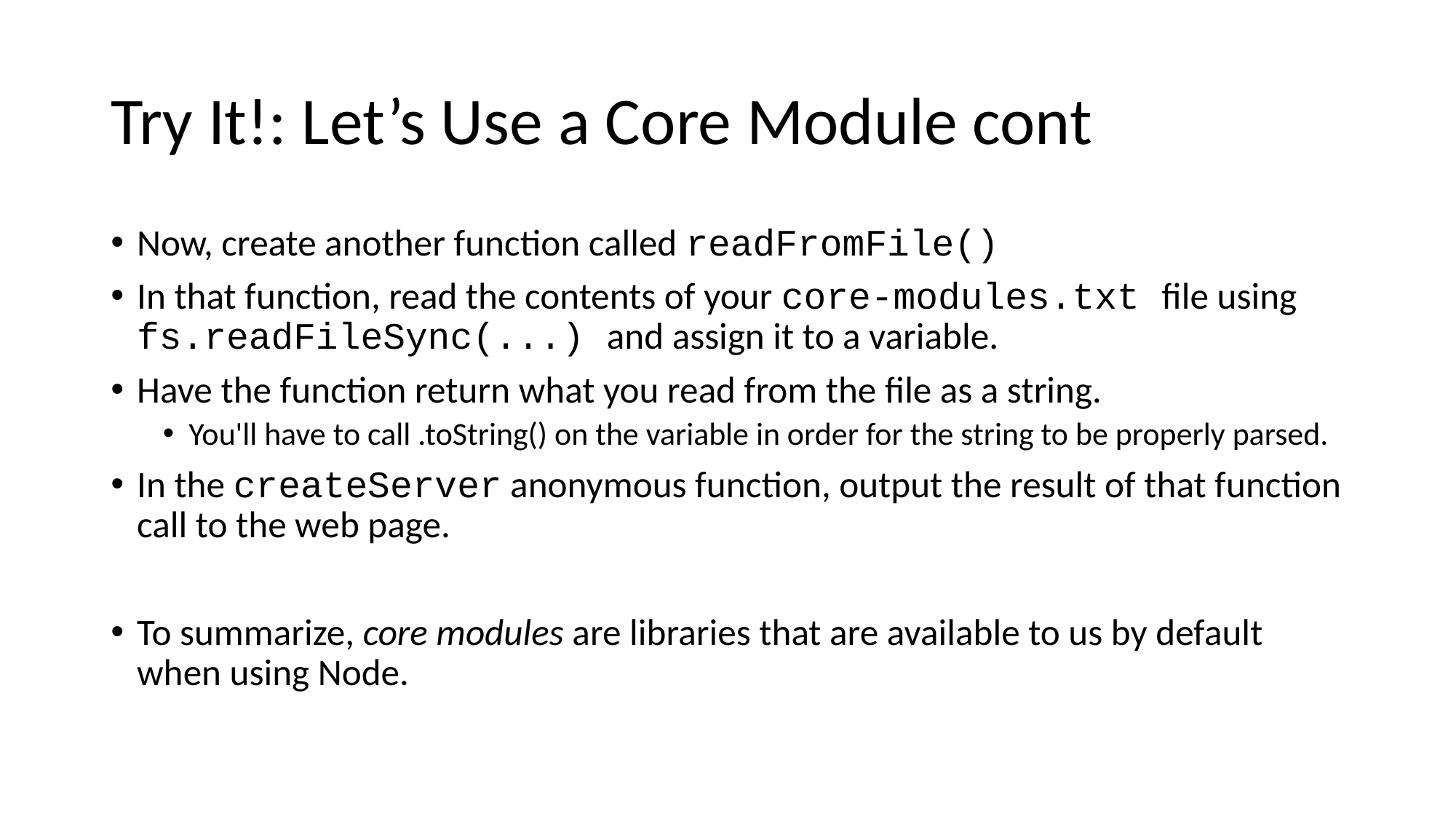

# Try It!: Let’s Use a Core Module cont
Now, create another function called readFromFile()
In that function, read the contents of your core-modules.txt file using fs.readFileSync(...) and assign it to a variable.
Have the function return what you read from the file as a string.
You'll have to call .toString() on the variable in order for the string to be properly parsed.
In the createServer anonymous function, output the result of that function call to the web page.

To summarize, core modules are libraries that are available to us by default when using Node.